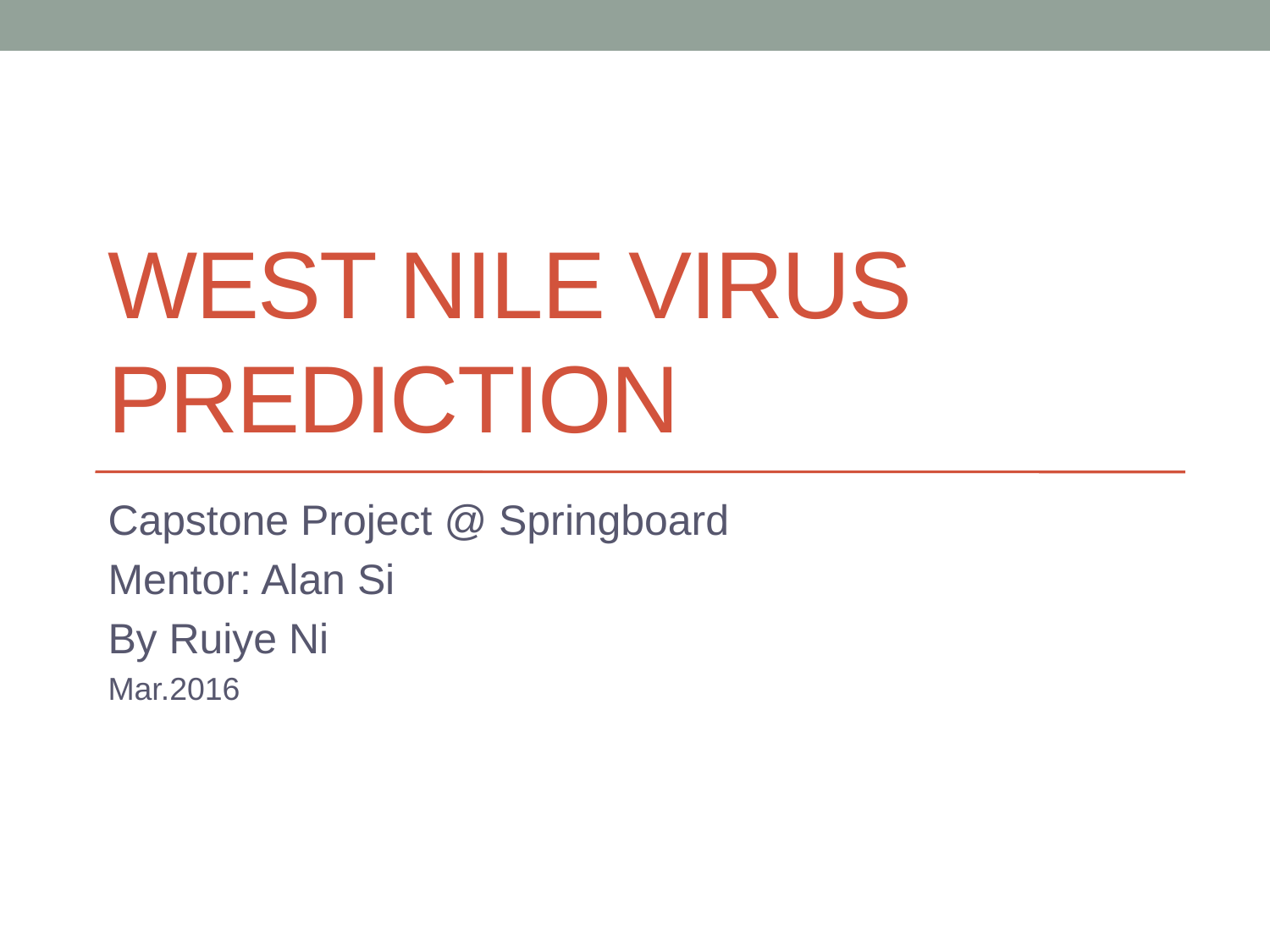

# West nile virus prediction
Capstone Project @ Springboard
Mentor: Alan Si
By Ruiye Ni
Mar.2016